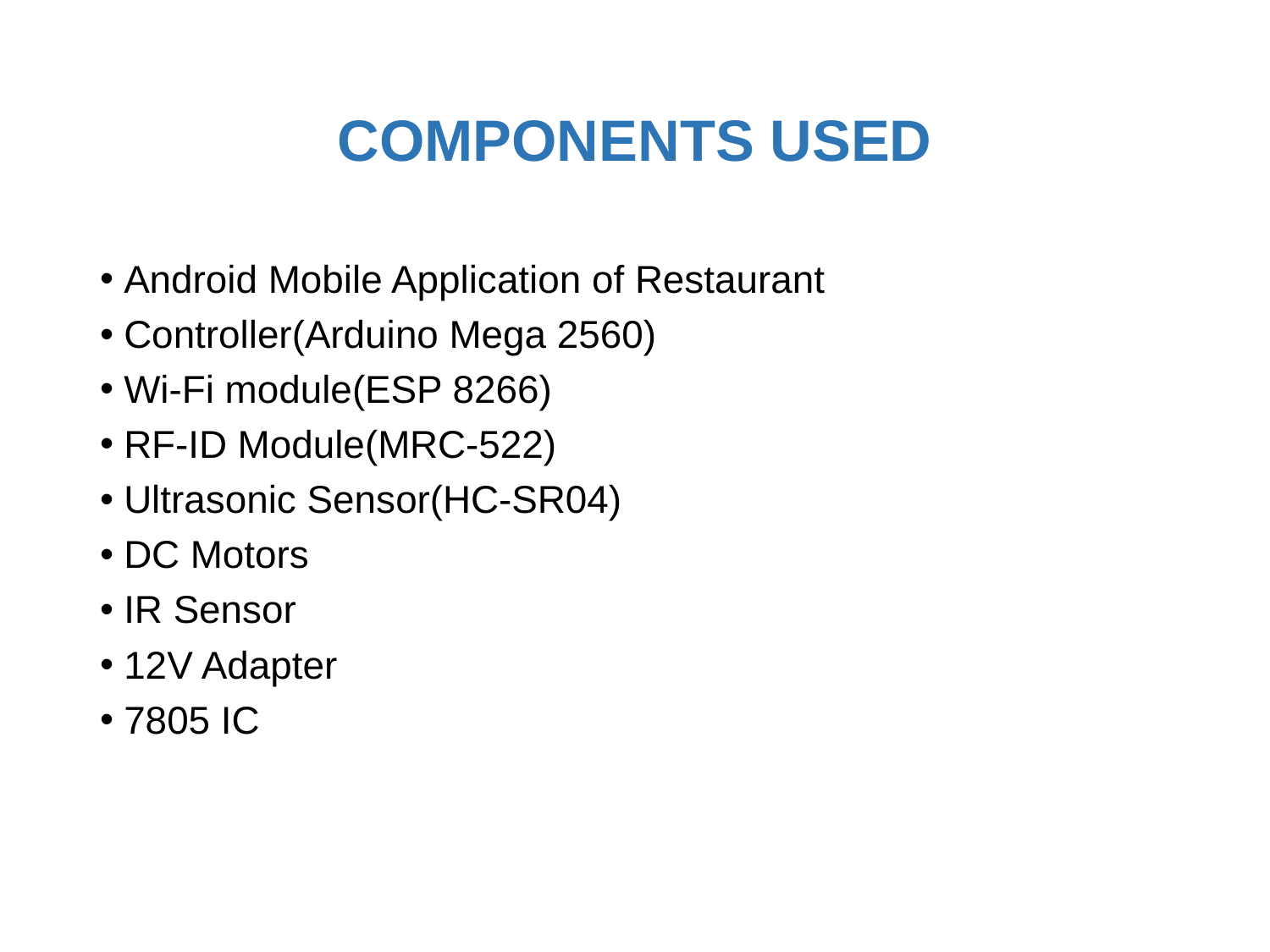

# COMPONENTS USED
Android Mobile Application of Restaurant
Controller(Arduino Mega 2560)
Wi-Fi module(ESP 8266)
RF-ID Module(MRC-522)
Ultrasonic Sensor(HC-SR04)
DC Motors
IR Sensor
12V Adapter
7805 IC